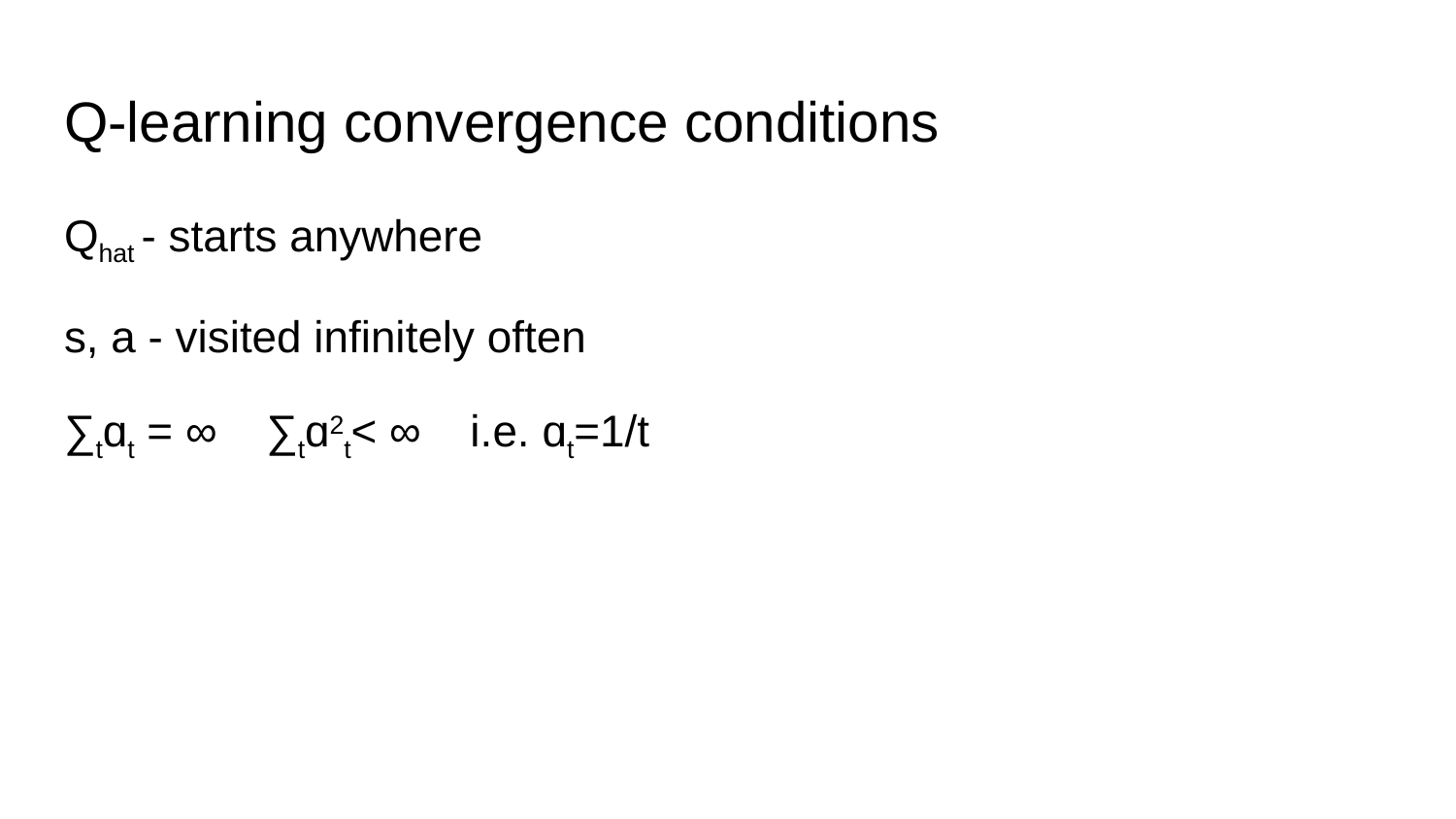

# Q-learning convergence conditions
Qhat - starts anywhere
s, a - visited infinitely often
∑tɑt = ∞    ∑tɑ2t< ∞    i.e. ɑt=1/t